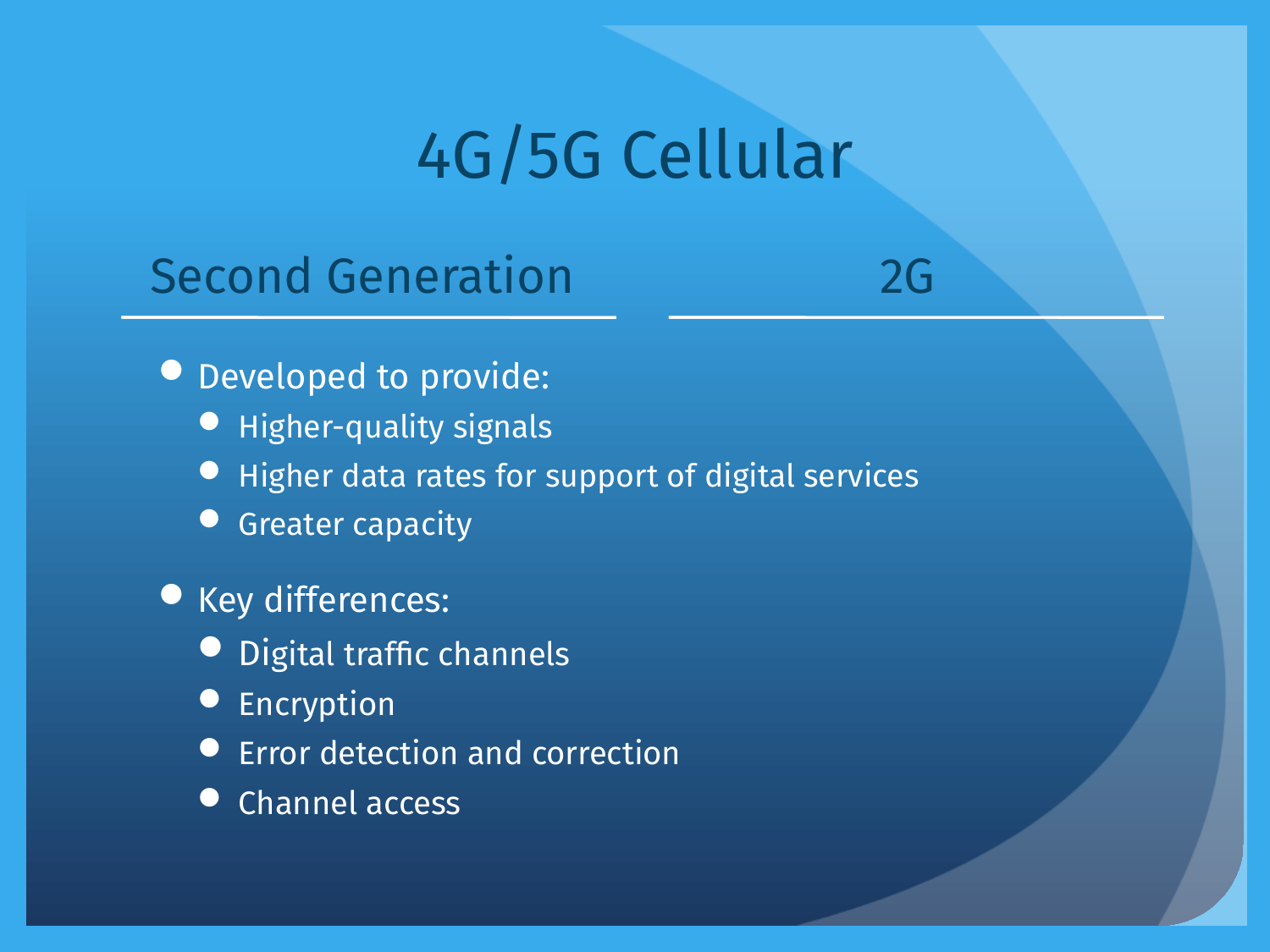

# 4G/5G Cellular
Second Generation
2G
Developed to provide:
Higher-quality signals
Higher data rates for support of digital services
Greater capacity
Key differences:
Digital traffic channels
Encryption
Error detection and correction
Channel access